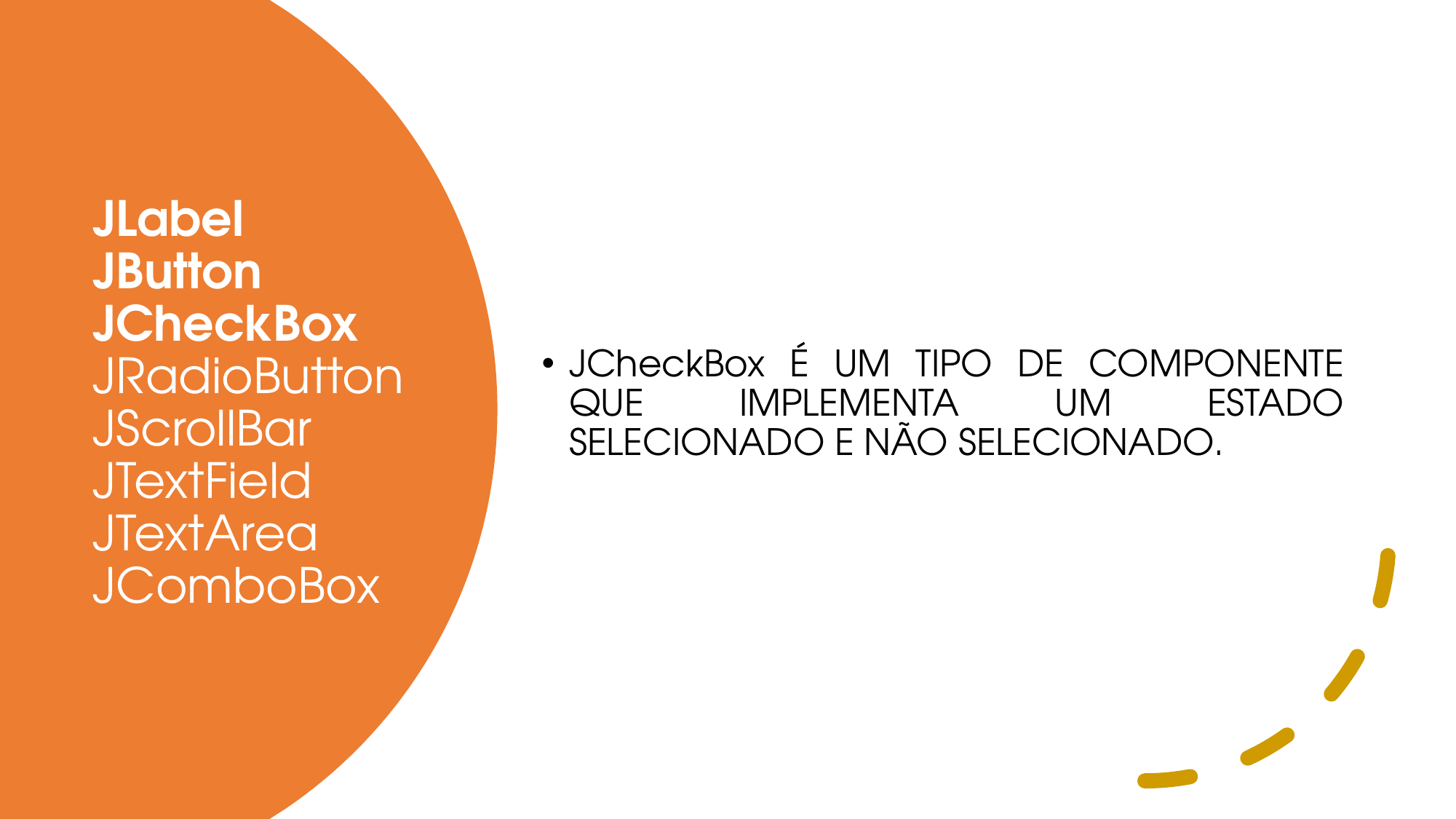

JCheckBox É UM TIPO DE COMPONENTE QUE IMPLEMENTA UM ESTADO SELECIONADO E NÃO SELECIONADO.
# JLabel JButton JCheckBox JRadioButton JScrollBar JTextField JTextArea JComboBox